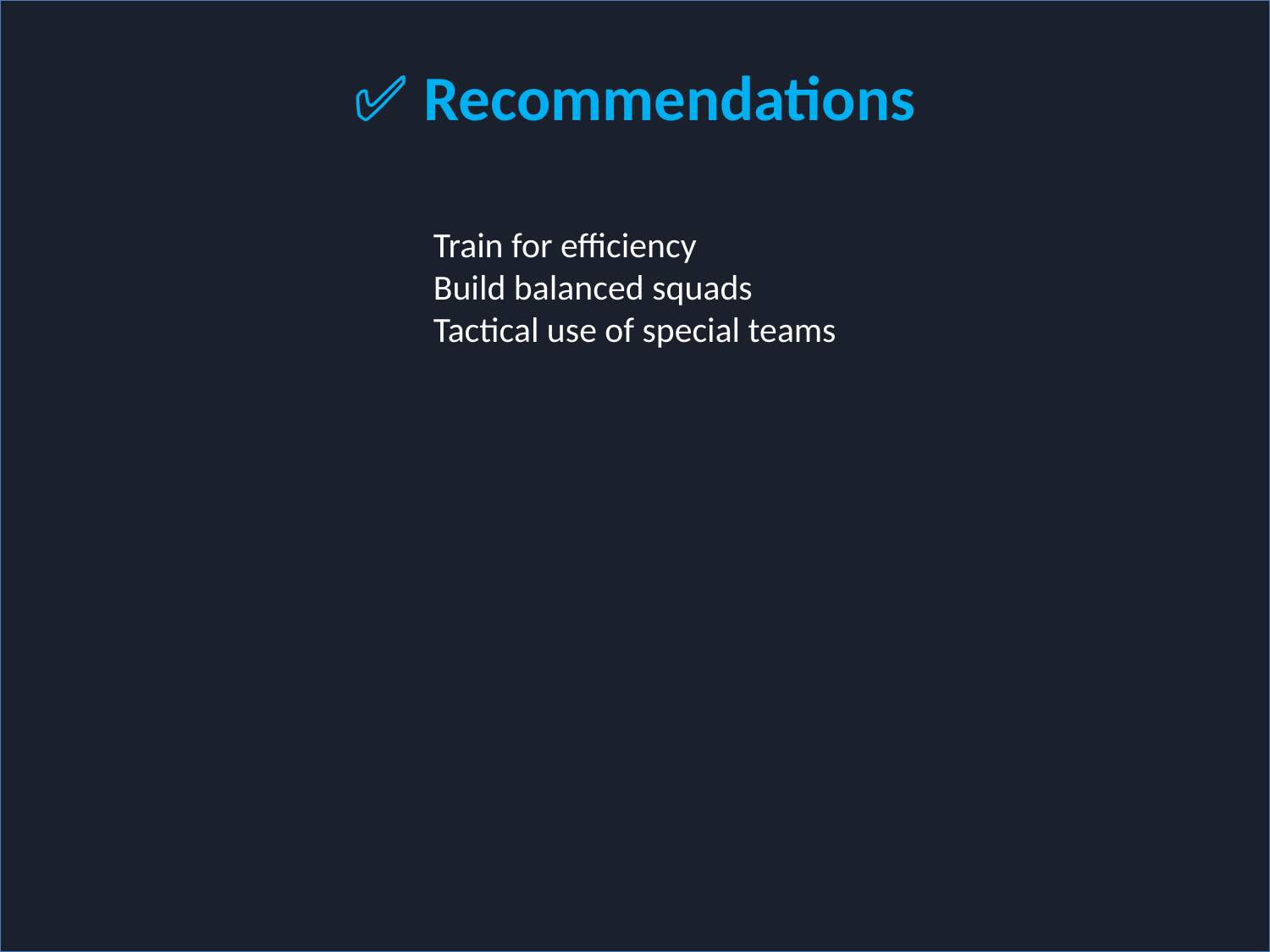

✅ Recommendations

Train for efficiency
Build balanced squads
Tactical use of special teams